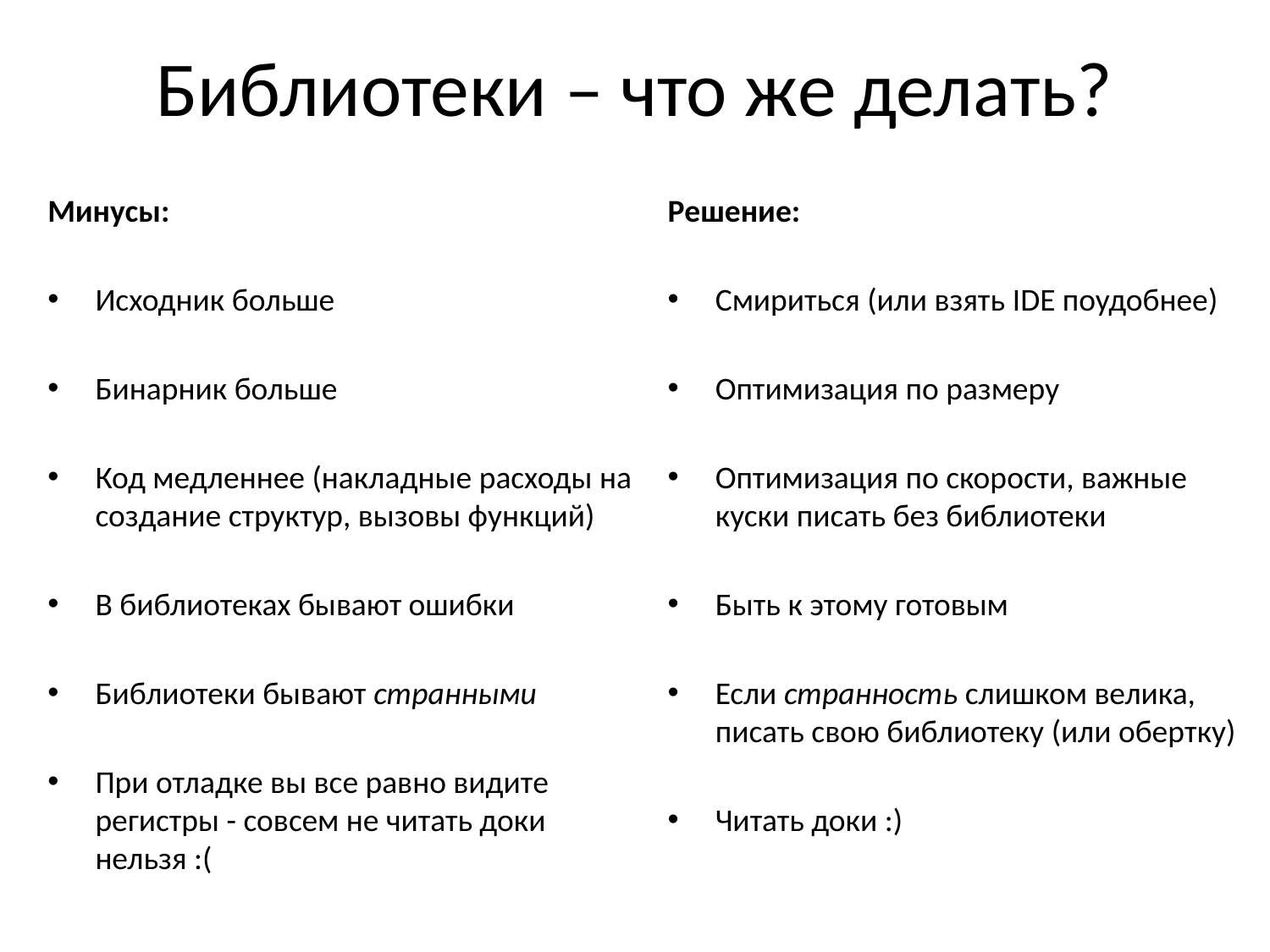

# Библиотеки – что же делать?
Минусы:

Исходник больше

Бинарник больше

Код медленнее (накладные расходы на создание структур, вызовы функций)

В библиотеках бывают ошибки

Библиотеки бывают странными

При отладке вы все равно видите регистры - совсем не читать доки нельзя :(
Решение:

Смириться (или взять IDE поудобнее)

Оптимизация по размеру

Оптимизация по скорости, важные куски писать без библиотеки

Быть к этому готовым

Если странность слишком велика, писать свою библиотеку (или обертку)

Читать доки :)